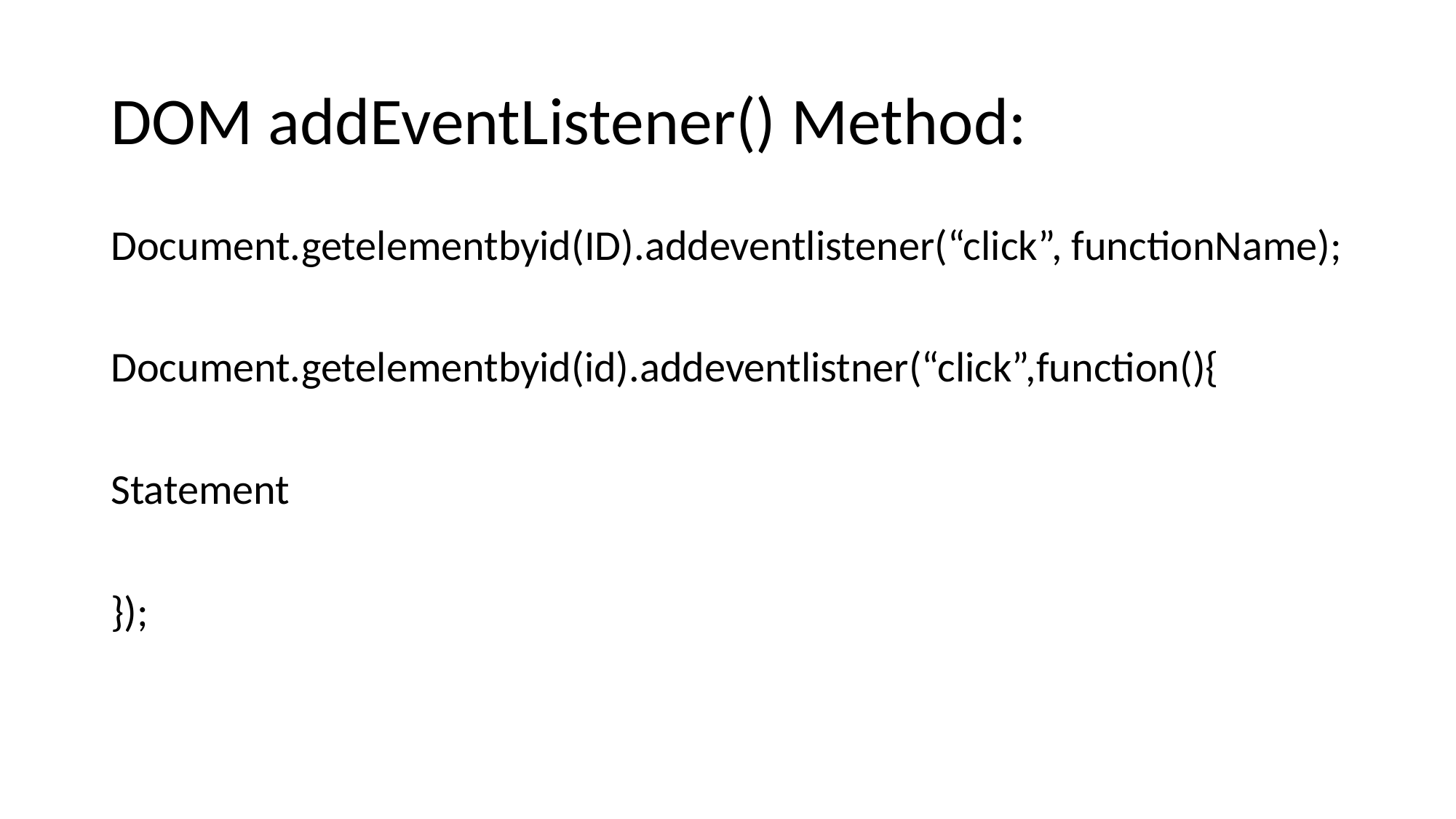

# DOM addEventListener() Method:
Document.getelementbyid(ID).addeventlistener(“click”, functionName);

Document.getelementbyid(id).addeventlistner(“click”,function(){

Statement

});